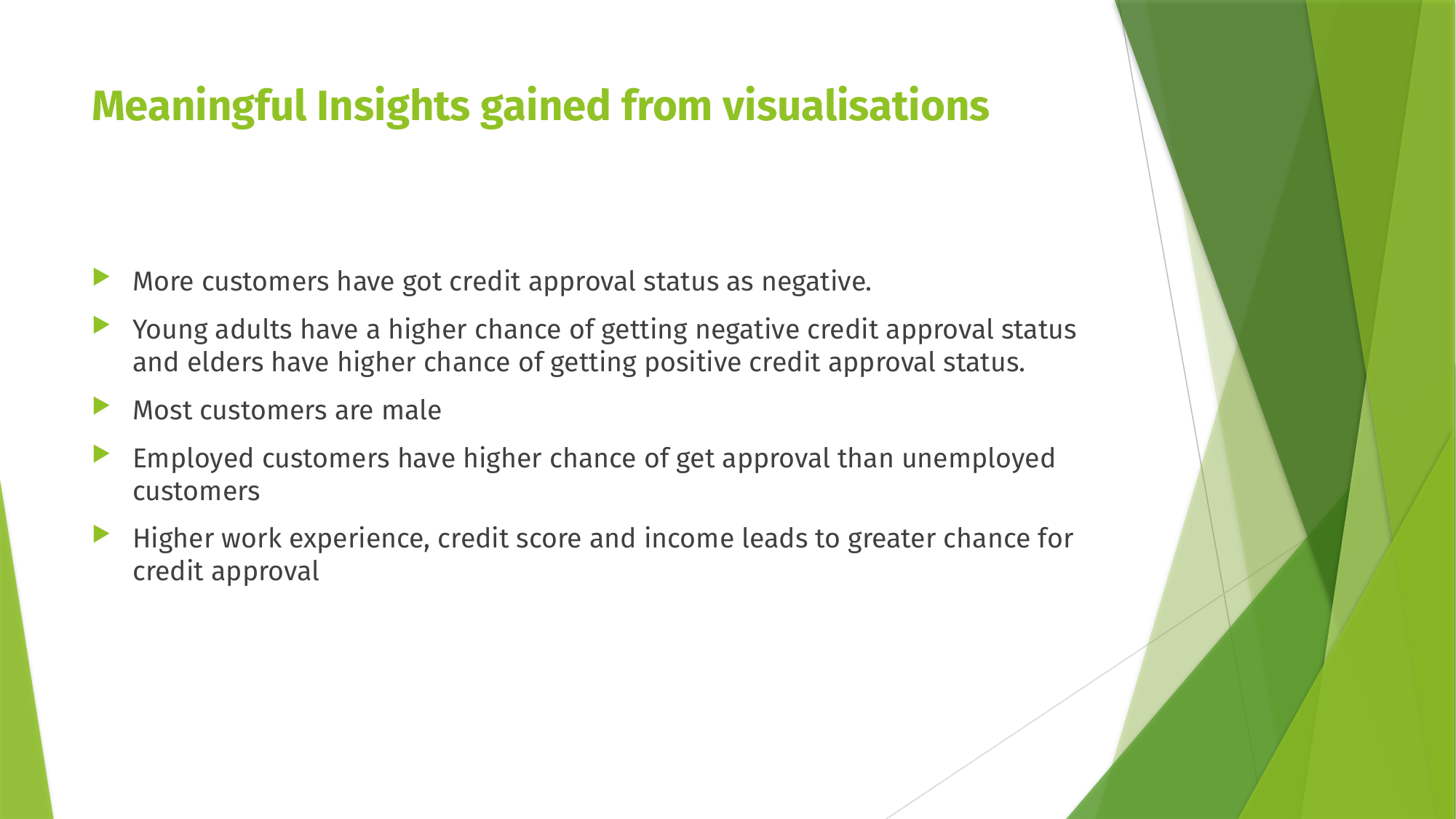

# Meaningful Insights gained from visualisations
More customers have got credit approval status as negative.
Young adults have a higher chance of getting negative credit approval status and elders have higher chance of getting positive credit approval status.
Most customers are male
Employed customers have higher chance of get approval than unemployed customers
Higher work experience, credit score and income leads to greater chance for credit approval